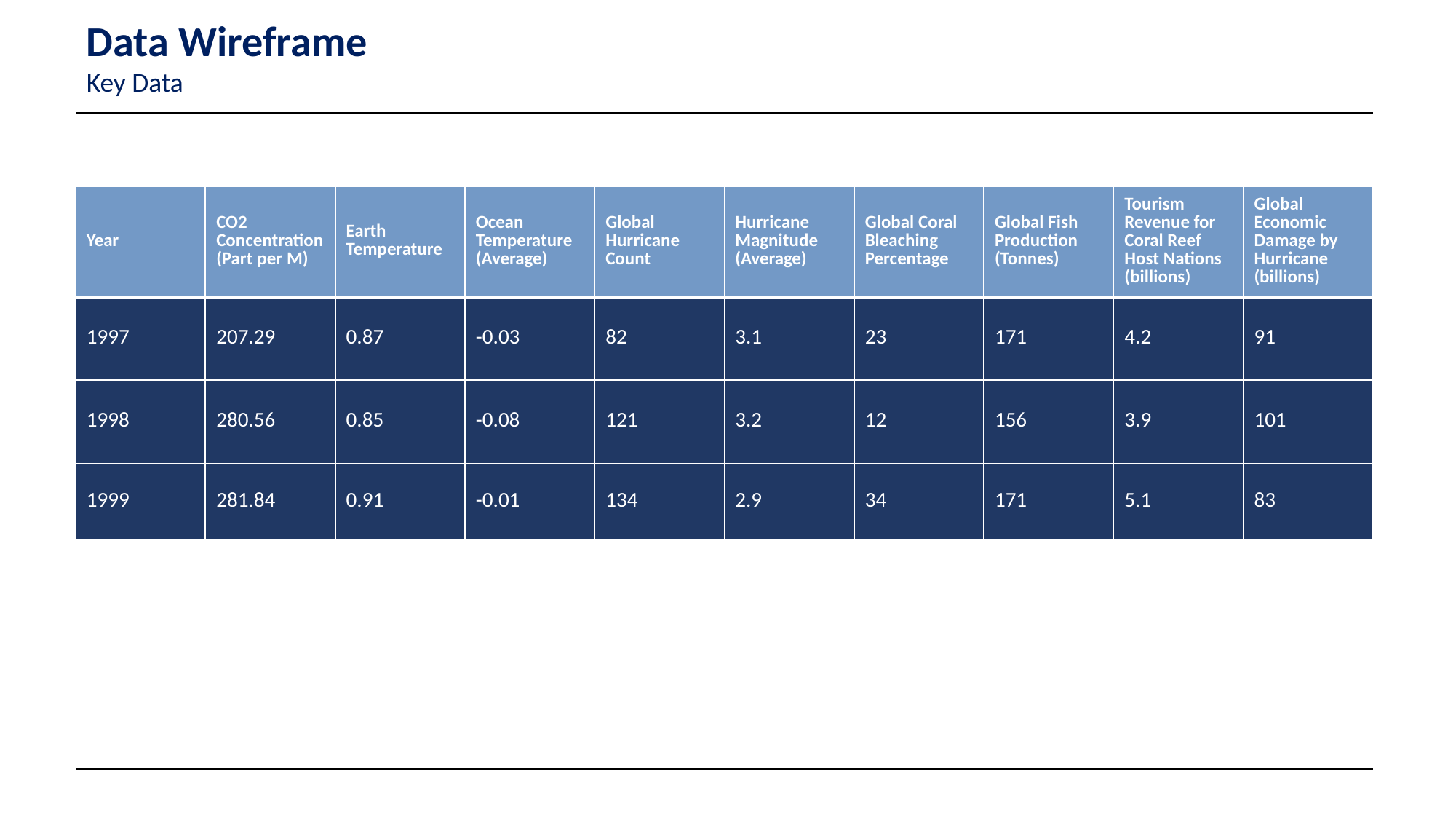

Data Wireframe
Key Data
| Year | CO2 Concentration (Part per M) | Earth Temperature | Ocean Temperature (Average) | Global Hurricane Count | Hurricane Magnitude (Average) | Global Coral Bleaching Percentage | Global Fish Production (Tonnes) | Tourism Revenue for Coral Reef Host Nations (billions) | Global Economic Damage by Hurricane (billions) |
| --- | --- | --- | --- | --- | --- | --- | --- | --- | --- |
| 1997 | 207.29 | 0.87 | -0.03 | 82 | 3.1 | 23 | 171 | 4.2 | 91 |
| 1998 | 280.56 | 0.85 | -0.08 | 121 | 3.2 | 12 | 156 | 3.9 | 101 |
| 1999 | 281.84 | 0.91 | -0.01 | 134 | 2.9 | 34 | 171 | 5.1 | 83 |